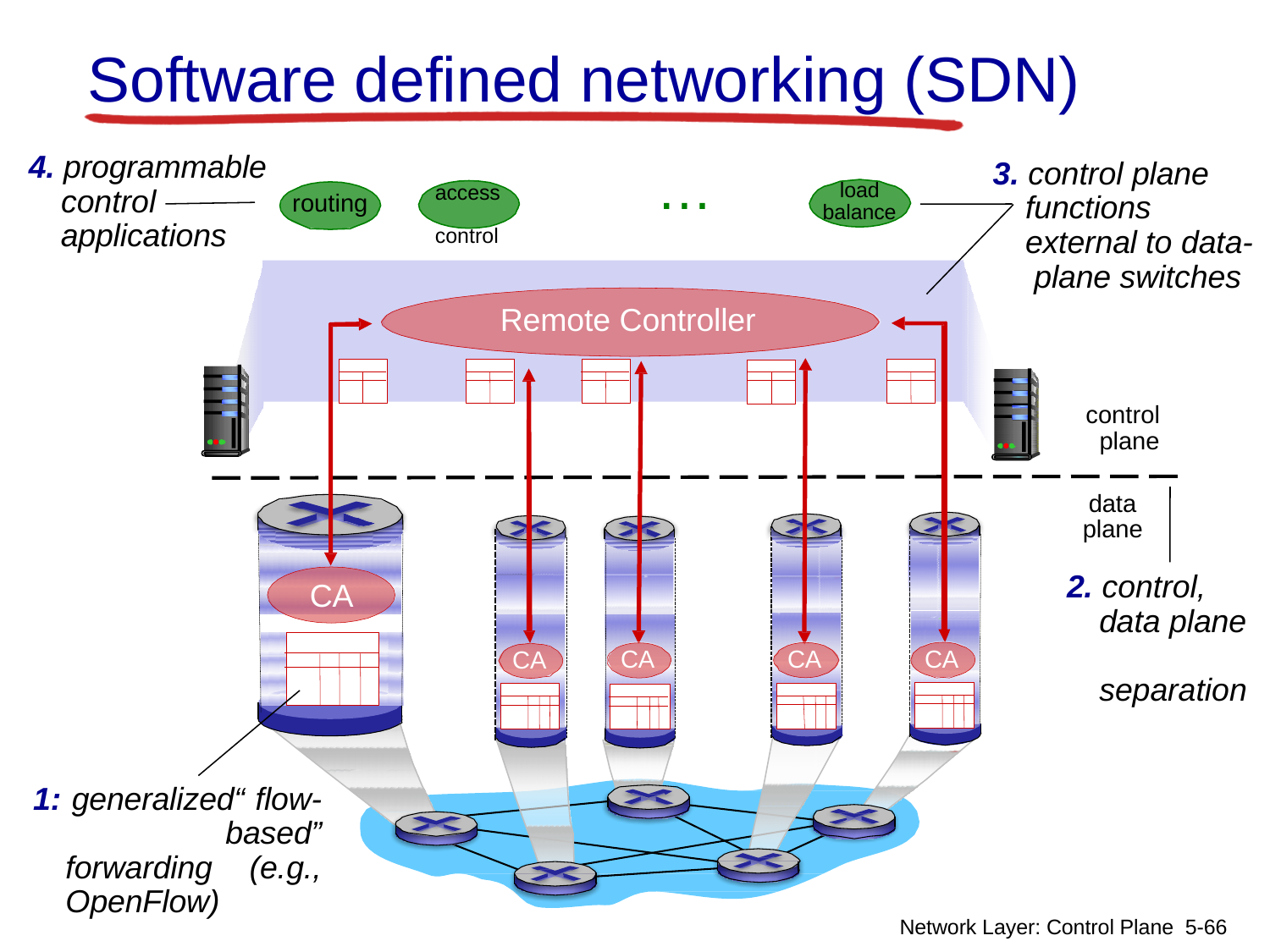

# Software defined networking (SDN)

4. programmable
…
3. control plane
load  balance
access  control
control

routing
functions  external to data-  plane switches

applications

Remote Controller

control  plane

data  plane

2. control,  data plane  separation

CA

CA

CA
CA
CA

1: generalized“ flow-  based” forwarding  (e.g., OpenFlow)

Network Layer: Control Plane 5-66